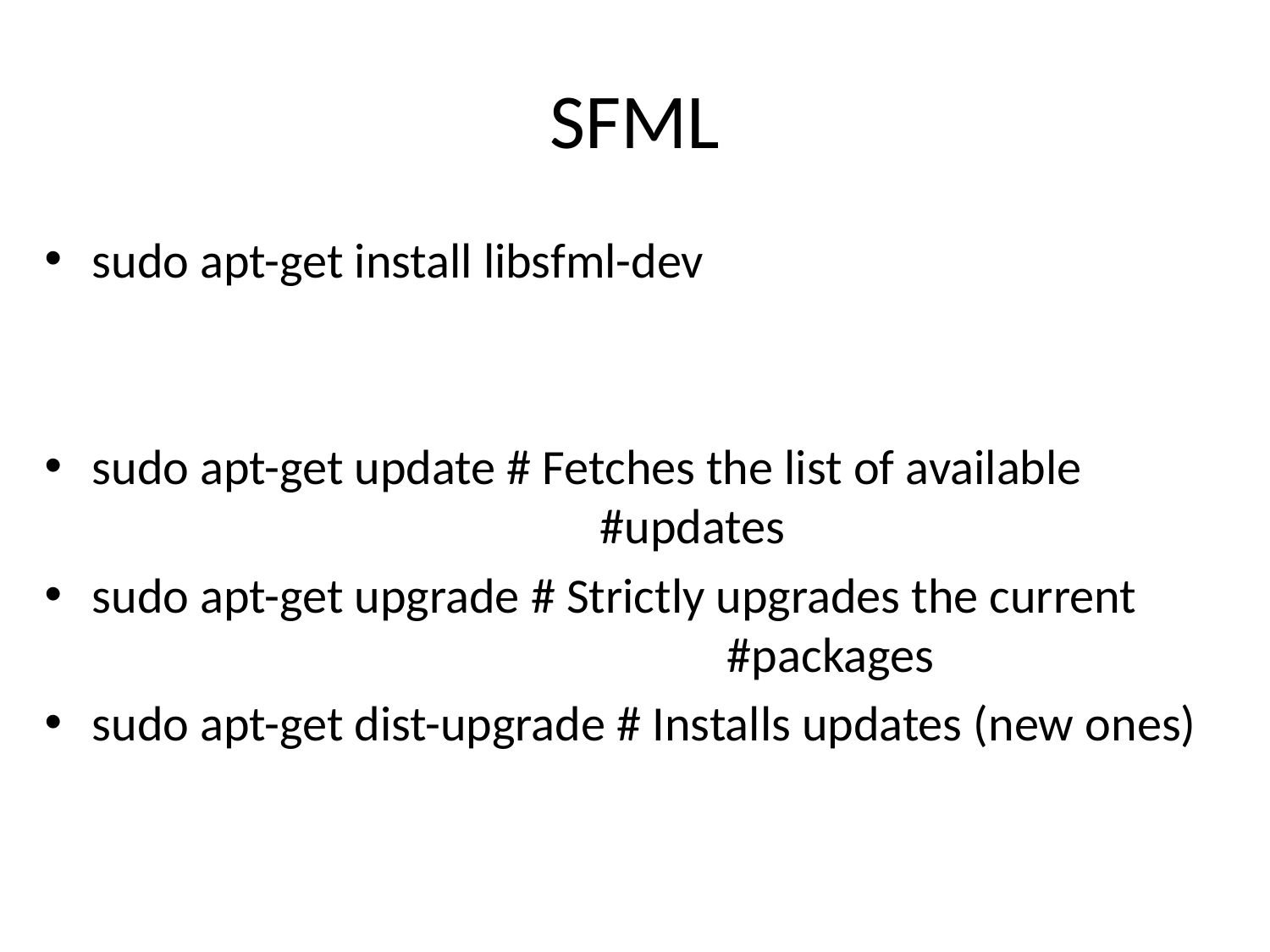

# SFML
sudo apt-get install libsfml-dev

sudo apt-get update # Fetches the list of available 					#updates
sudo apt-get upgrade # Strictly upgrades the current 					#packages
sudo apt-get dist-upgrade # Installs updates (new ones)